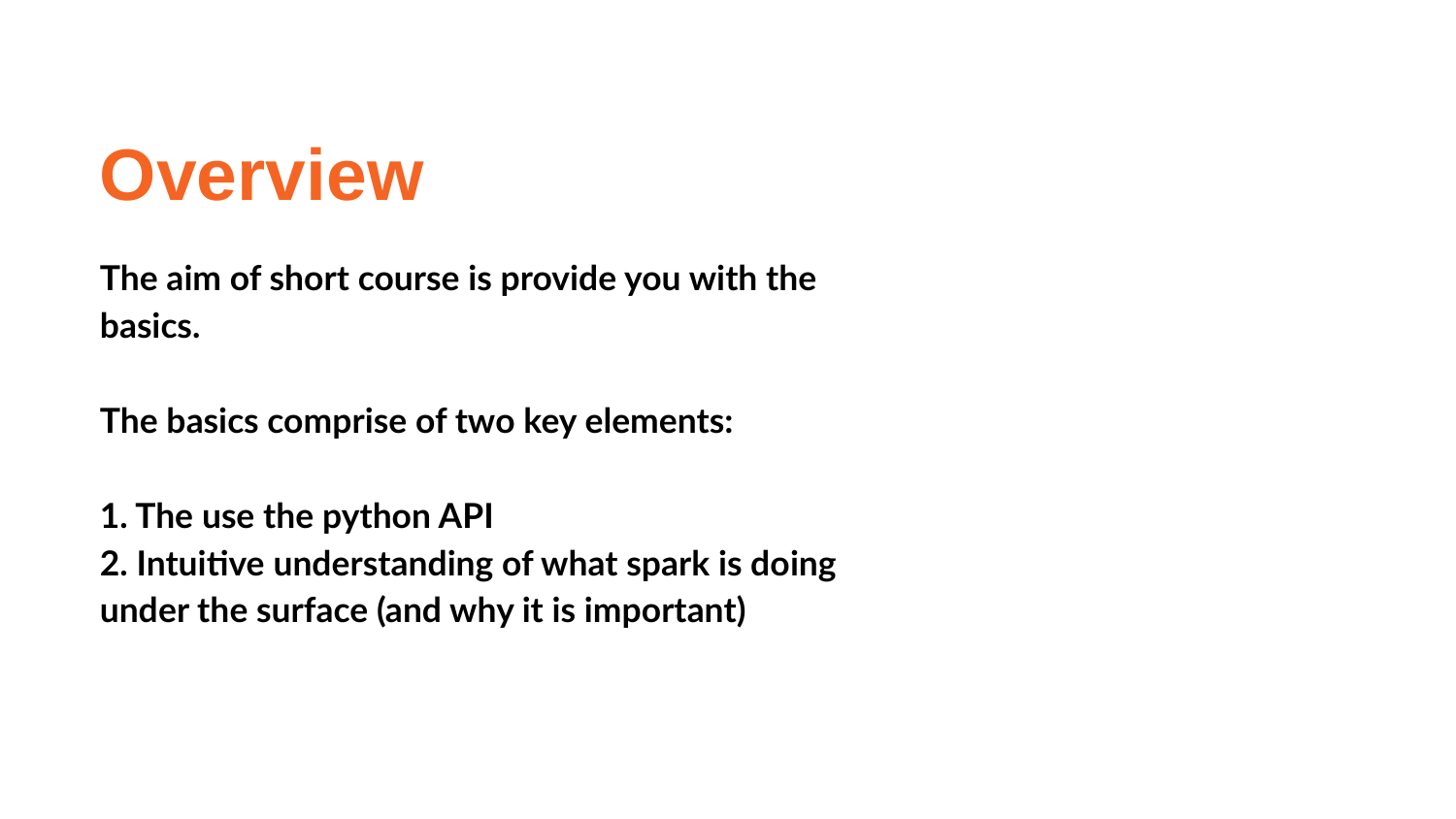

Overview
The aim of short course is provide you with the basics.
The basics comprise of two key elements:
1. The use the python API
2. Intuitive understanding of what spark is doing under the surface (and why it is important)